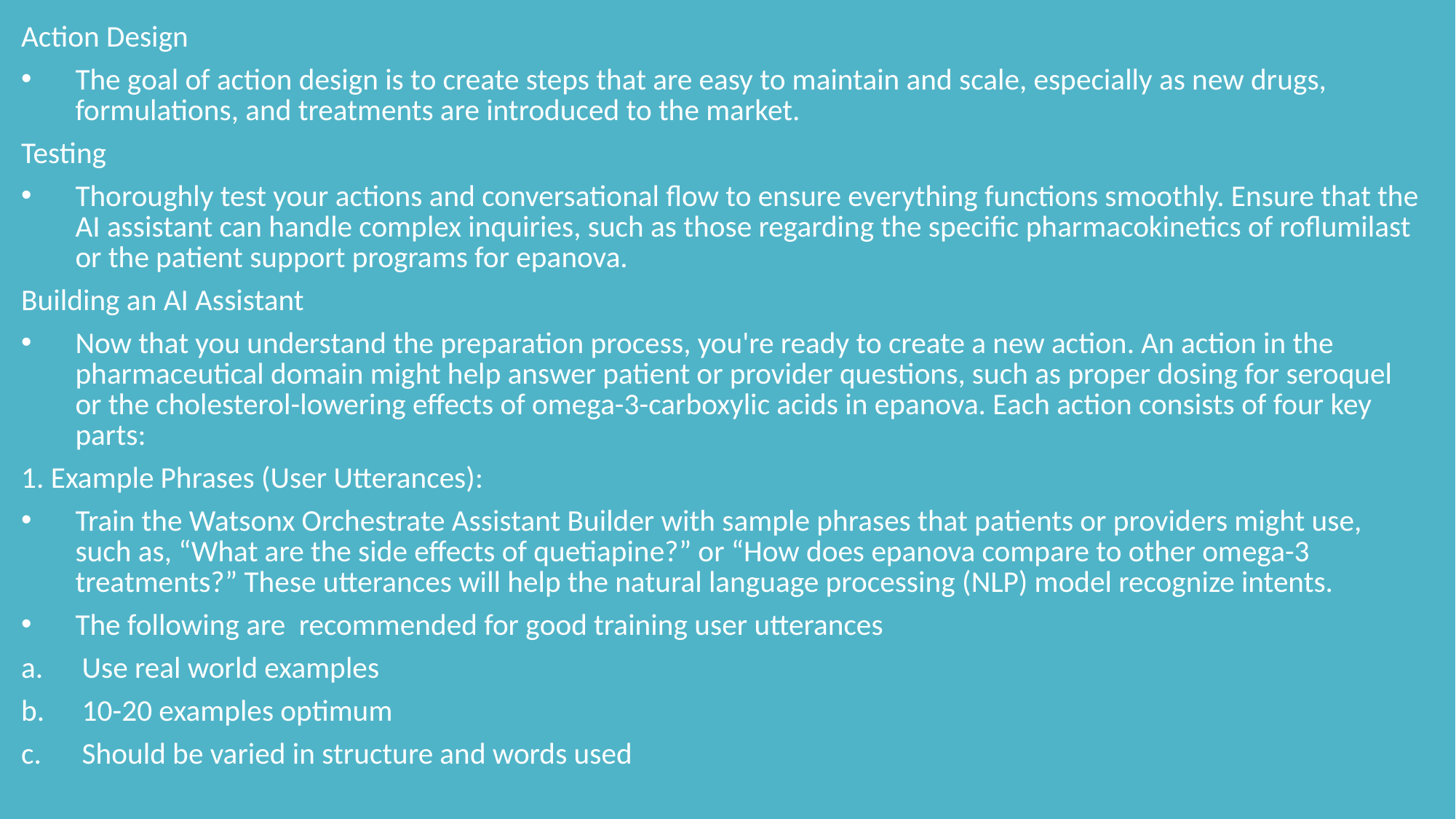

Action Design
The goal of action design is to create steps that are easy to maintain and scale, especially as new drugs, formulations, and treatments are introduced to the market.
Testing
Thoroughly test your actions and conversational flow to ensure everything functions smoothly. Ensure that the AI assistant can handle complex inquiries, such as those regarding the specific pharmacokinetics of roflumilast or the patient support programs for epanova.
Building an AI Assistant
Now that you understand the preparation process, you're ready to create a new action. An action in the pharmaceutical domain might help answer patient or provider questions, such as proper dosing for seroquel or the cholesterol-lowering effects of omega-3-carboxylic acids in epanova. Each action consists of four key parts:
1. Example Phrases (User Utterances):
Train the Watsonx Orchestrate Assistant Builder with sample phrases that patients or providers might use, such as, “What are the side effects of quetiapine?” or “How does epanova compare to other omega-3 treatments?” These utterances will help the natural language processing (NLP) model recognize intents.
The following are  recommended for good training user utterances
Use real world examples
10-20 examples optimum
Should be varied in structure and words used